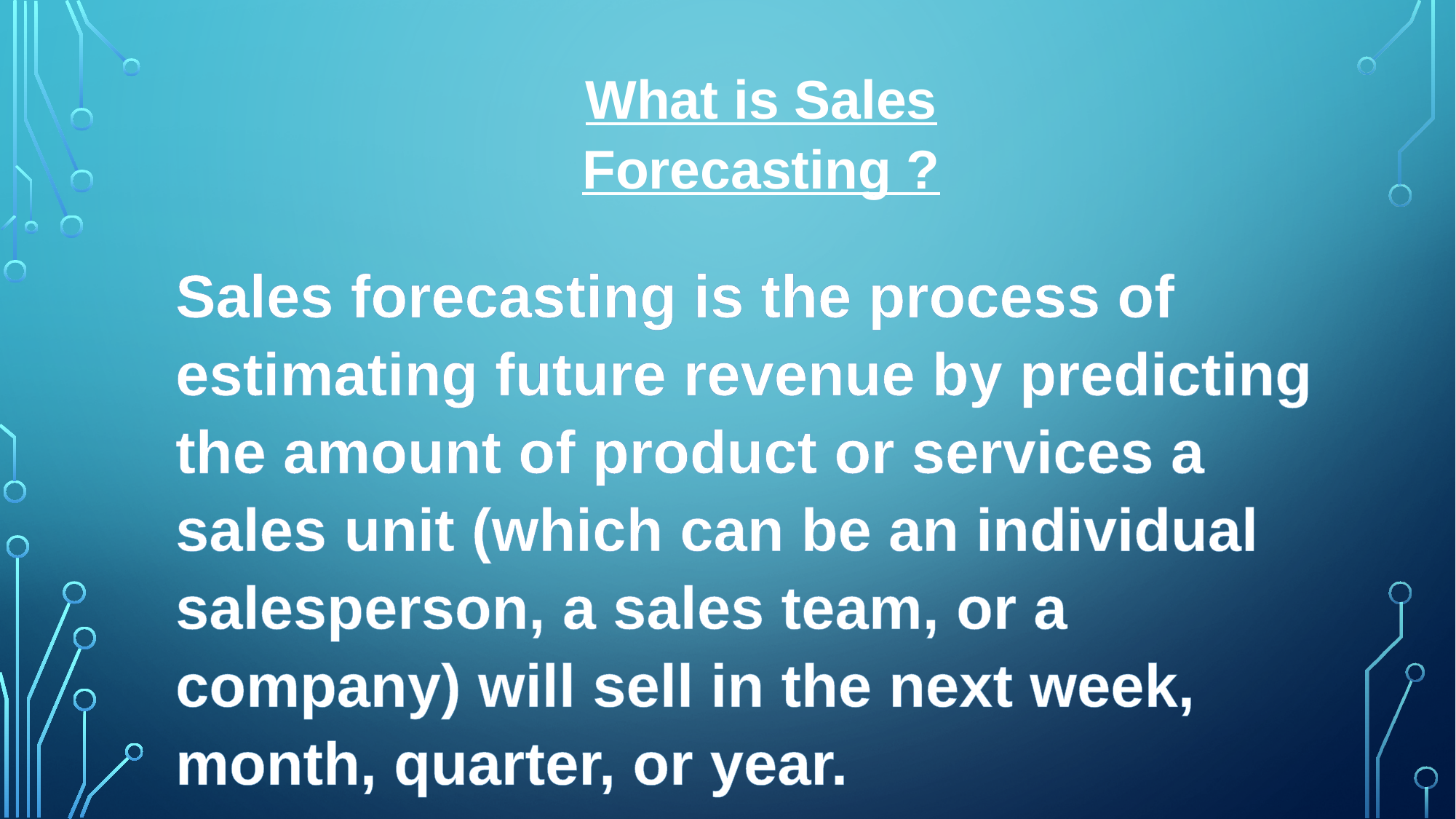

What is Sales Forecasting ?
Sales forecasting is the process of estimating future revenue by predicting the amount of product or services a sales unit (which can be an individual salesperson, a sales team, or a company) will sell in the next week, month, quarter, or year.